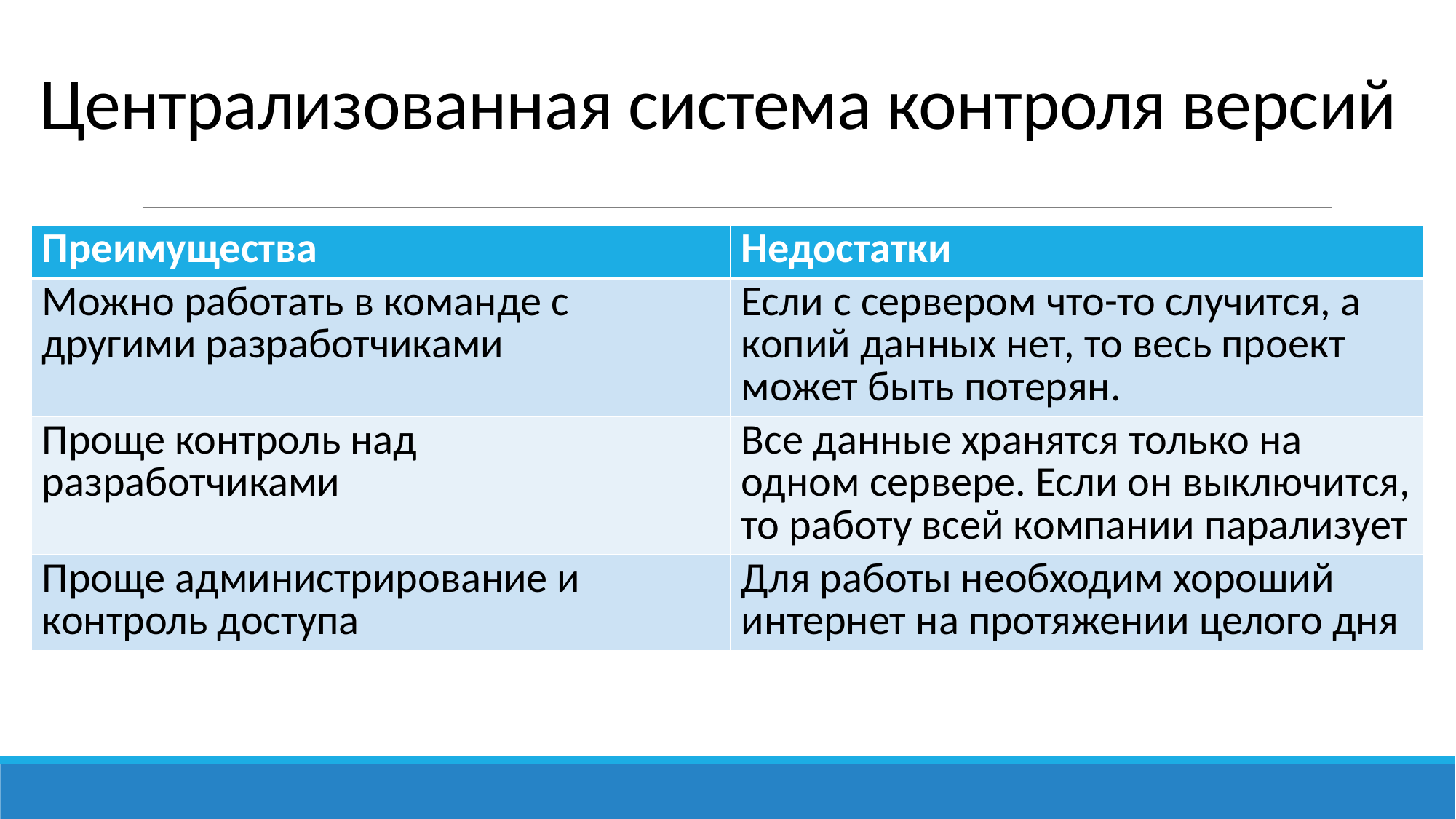

# Централизованная система контроля версий
| Преимущества | Недостатки |
| --- | --- |
| Можно работать в команде с другими разработчиками | Если с сервером что-то случится, а копий данных нет, то весь проект может быть потерян. |
| Проще контроль над разработчиками | Все данные хранятся только на одном сервере. Если он выключится, то работу всей компании парализует |
| Проще администрирование и контроль доступа | Для работы необходим хороший интернет на протяжении целого дня |